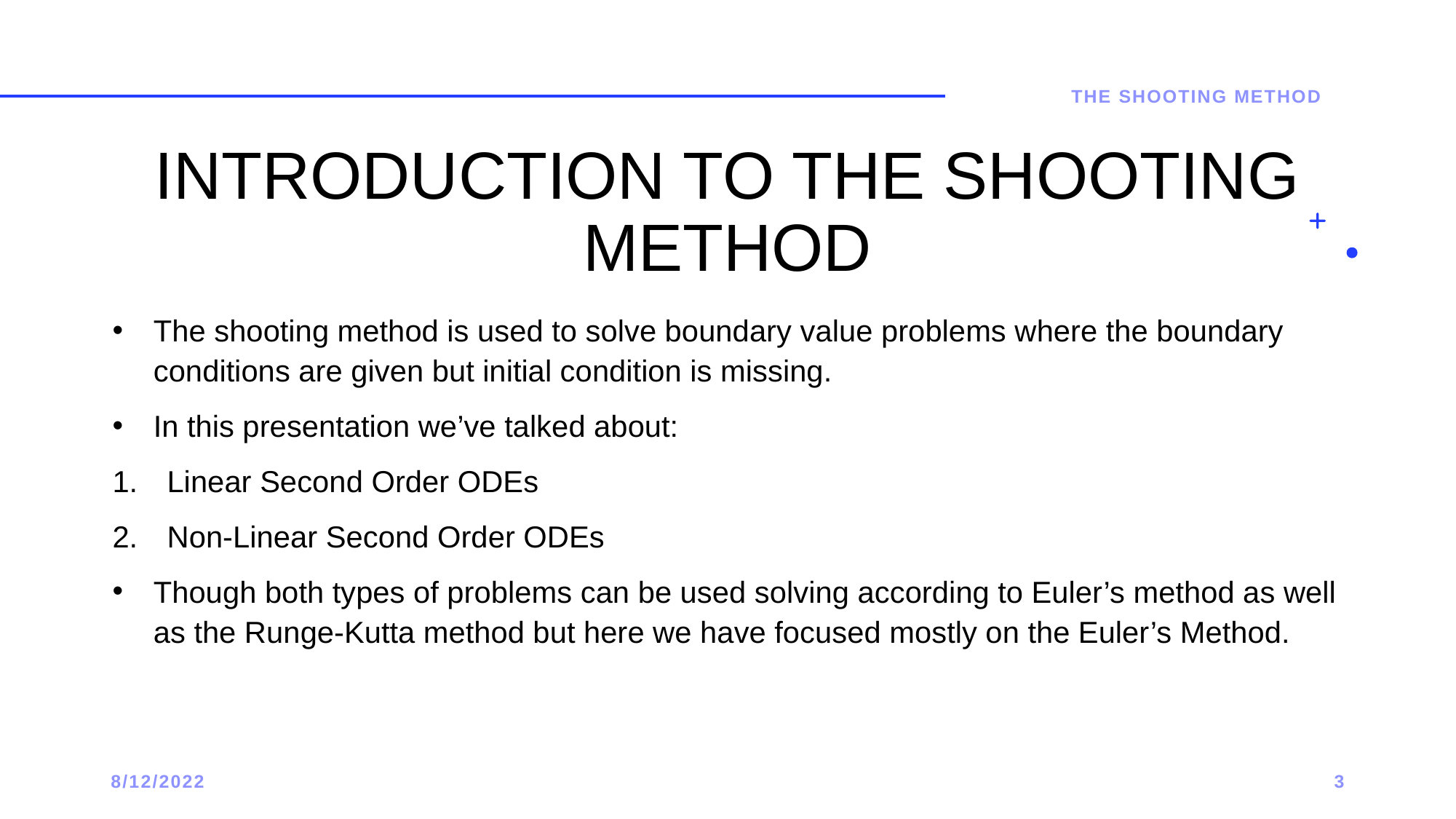

THE SHOOTING METHOD
# INTRODUCTION TO THE SHOOTING METHOD
The shooting method is used to solve boundary value problems where the boundary conditions are given but initial condition is missing.
In this presentation we’ve talked about:
Linear Second Order ODEs
Non-Linear Second Order ODEs
Though both types of problems can be used solving according to Euler’s method as well as the Runge-Kutta method but here we have focused mostly on the Euler’s Method.
8/12/2022
3